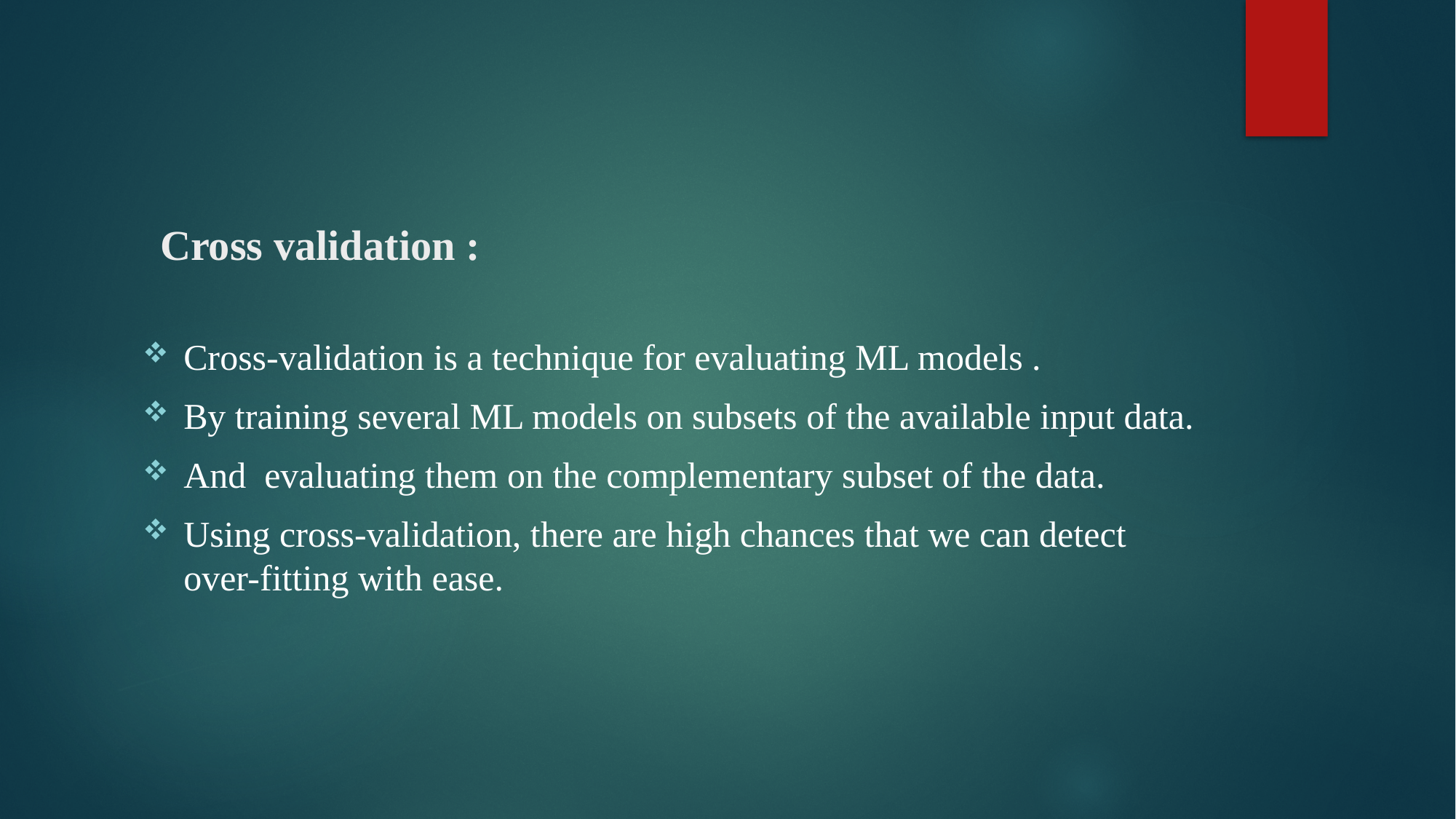

# Cross validation :
Cross-validation is a technique for evaluating ML models .
By training several ML models on subsets of the available input data.
And  evaluating them on the complementary subset of the data.
Using cross-validation, there are high chances that we can detect over-fitting with ease.